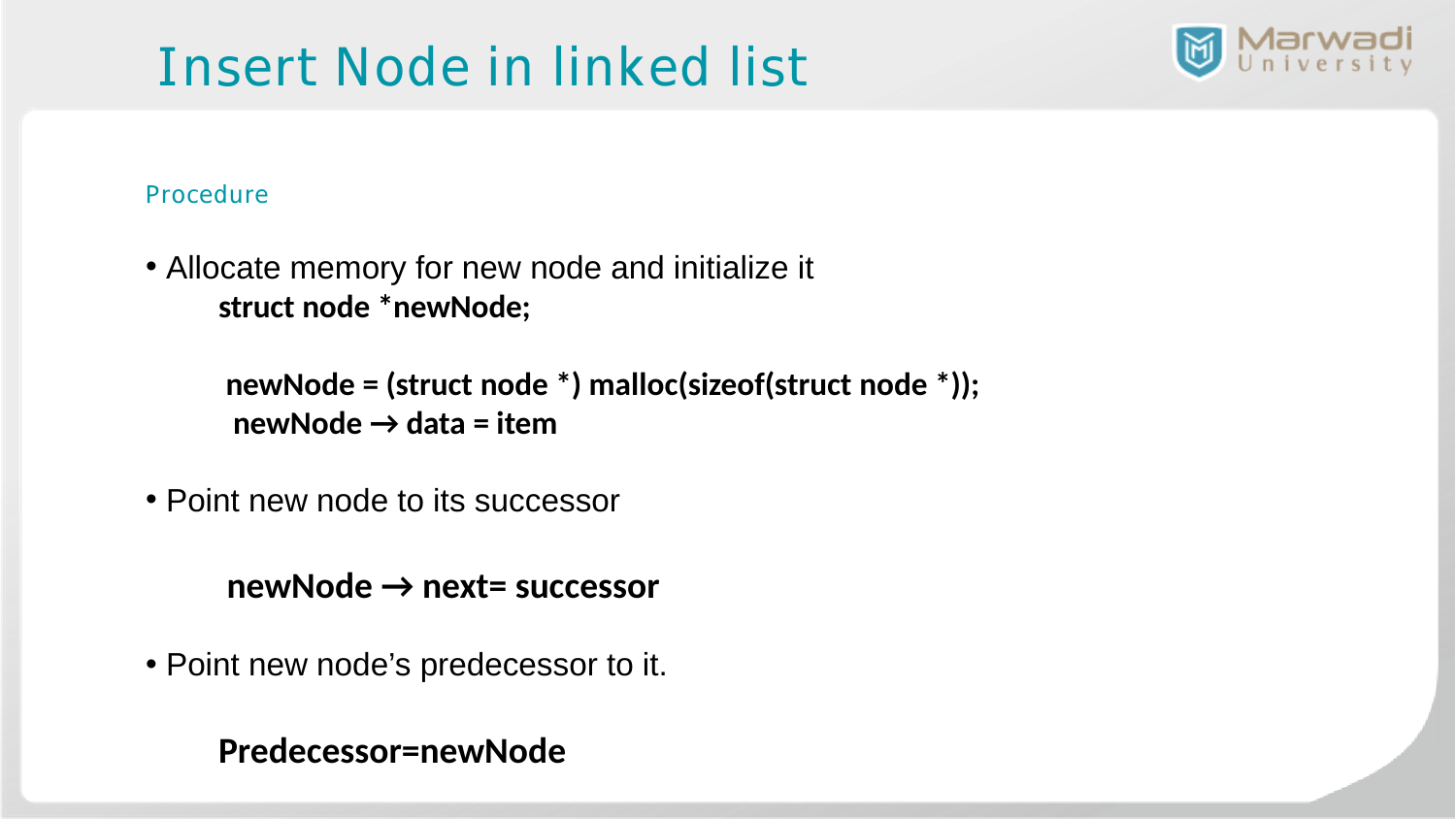

# Insert Node in linked list
Procedure
 Allocate memory for new node and initialize it
          struct node *newNode;

           newNode = (struct node *) malloc(sizeof(struct node *));
            newNode → data = item
 Point new node to its successor
 newNode → next= successor
 Point new node’s predecessor to it.
Predecessor=newNode